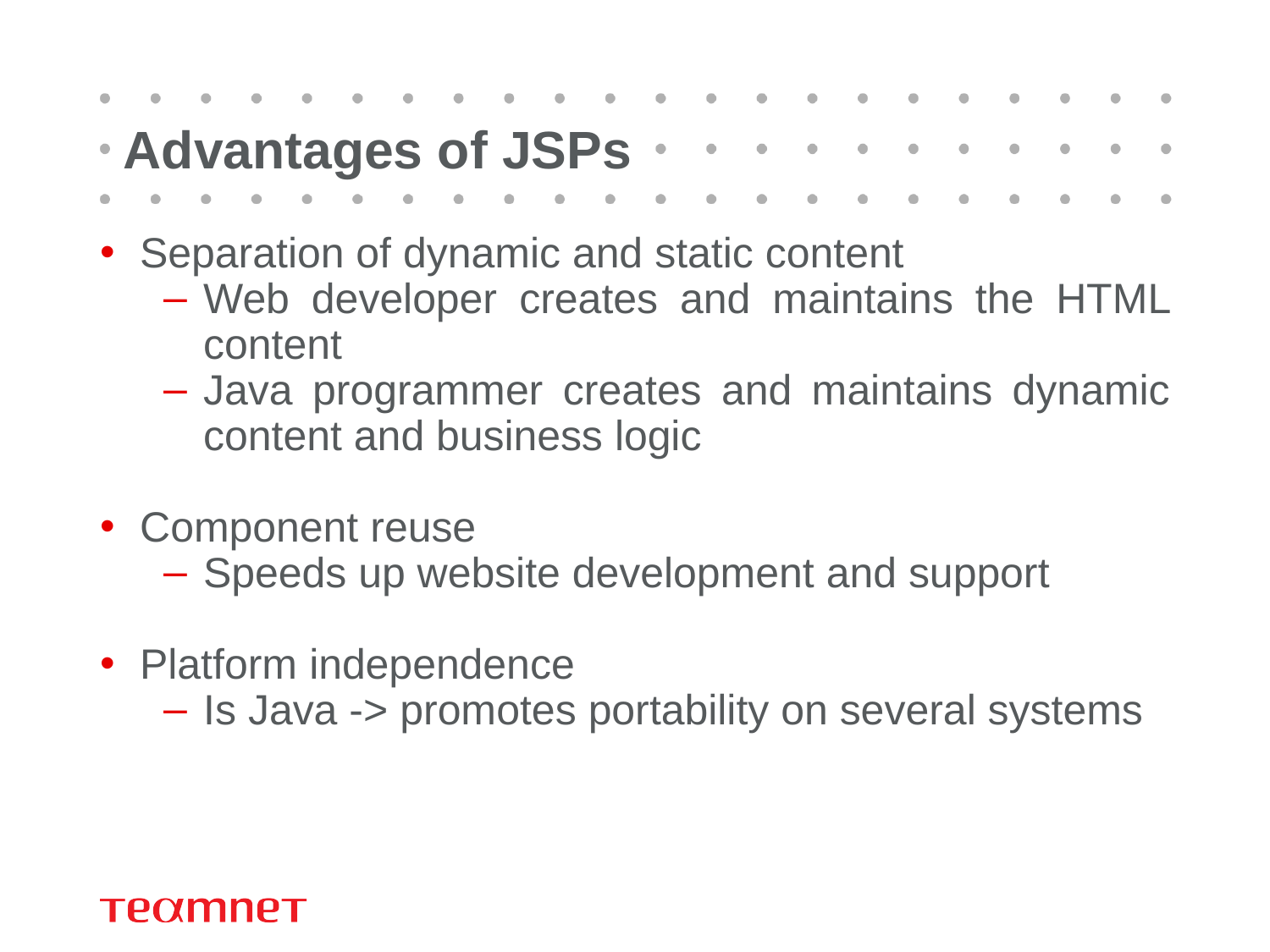

# Advantages of JSPs
Separation of dynamic and static content
Web developer creates and maintains the HTML content
Java programmer creates and maintains dynamic content and business logic

Component reuse
Speeds up website development and support

Platform independence
Is Java -> promotes portability on several systems